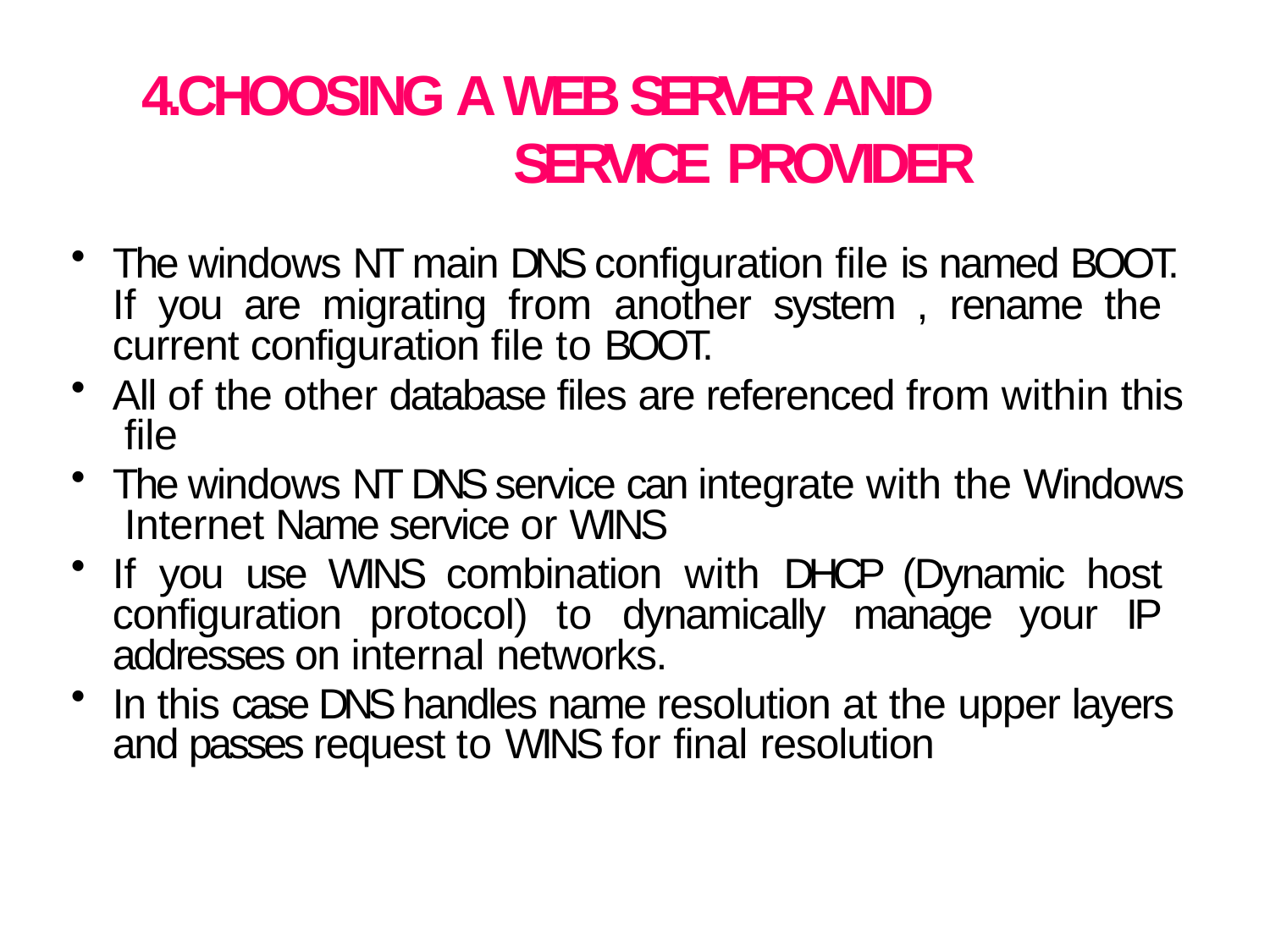

# 4.CHOOSING A WEB SERVER AND SERVICE  PROVIDER
The windows NT main DNS configuration file is named BOOT.  If you are migrating from another system , rename the  current configuration file to BOOT.
All of the other database files are referenced from within this  file
The windows NT DNS service can integrate with the Windows  Internet Name service or WINS
If you use WINS combination with DHCP (Dynamic host  configuration protocol) to dynamically manage your IP  addresses on internal networks.
In this case DNS handles name resolution at the upper layers  and passes request to WINS for final resolution